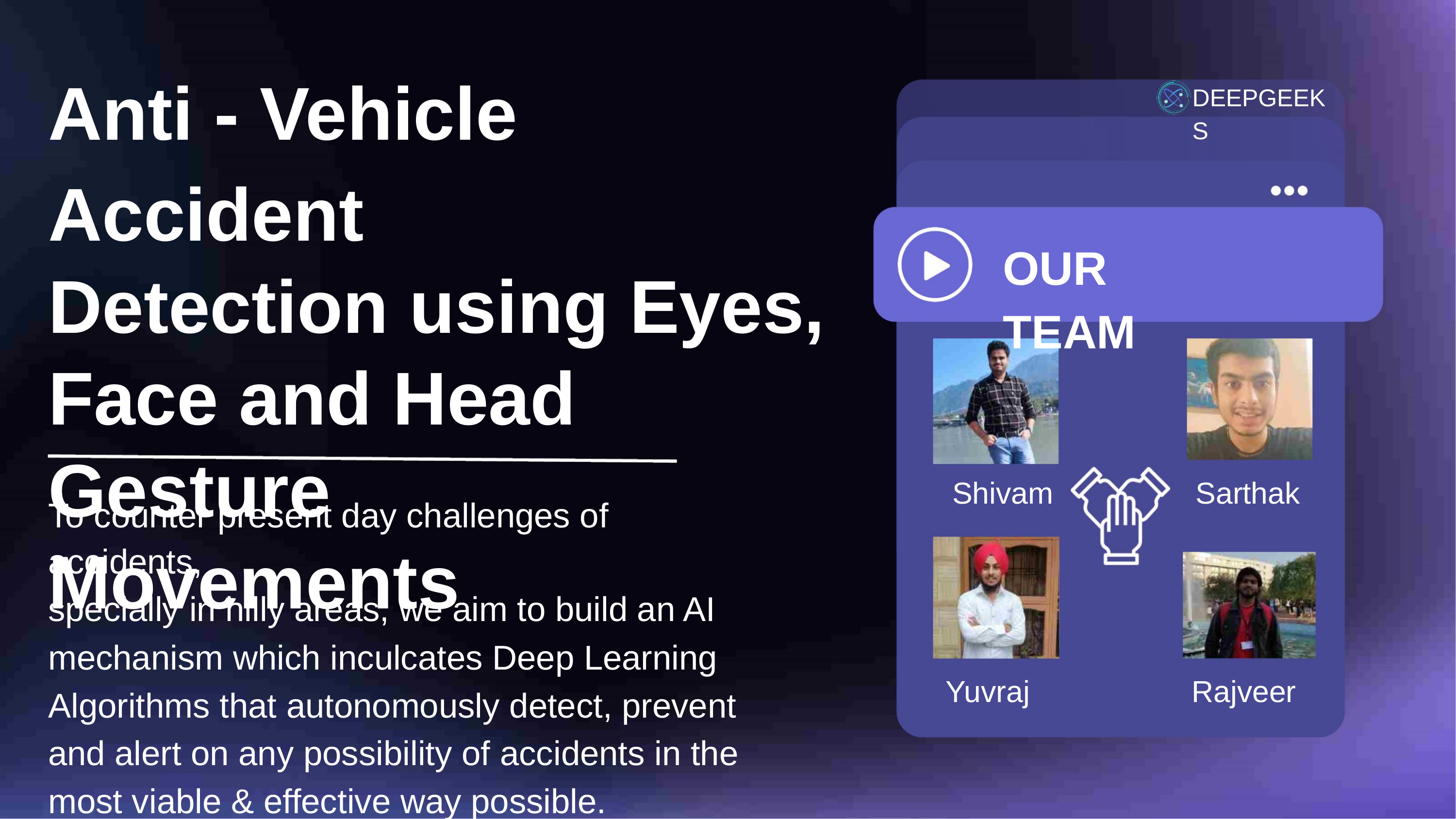

Anti - Vehicle Accident
Detection using Eyes,
Face and Head Gesture
Movements
DEEPGEEKS
OUR TEAM
Shivam
Yuvraj
Sarthak
Rajveer
To counter present day challenges of accidents,
specially in hilly areas, we aim to build an AI
mechanism which inculcates Deep Learning
Algorithms that autonomously detect, prevent
and alert on any possibility of accidents in the
most viable & effective way possible.